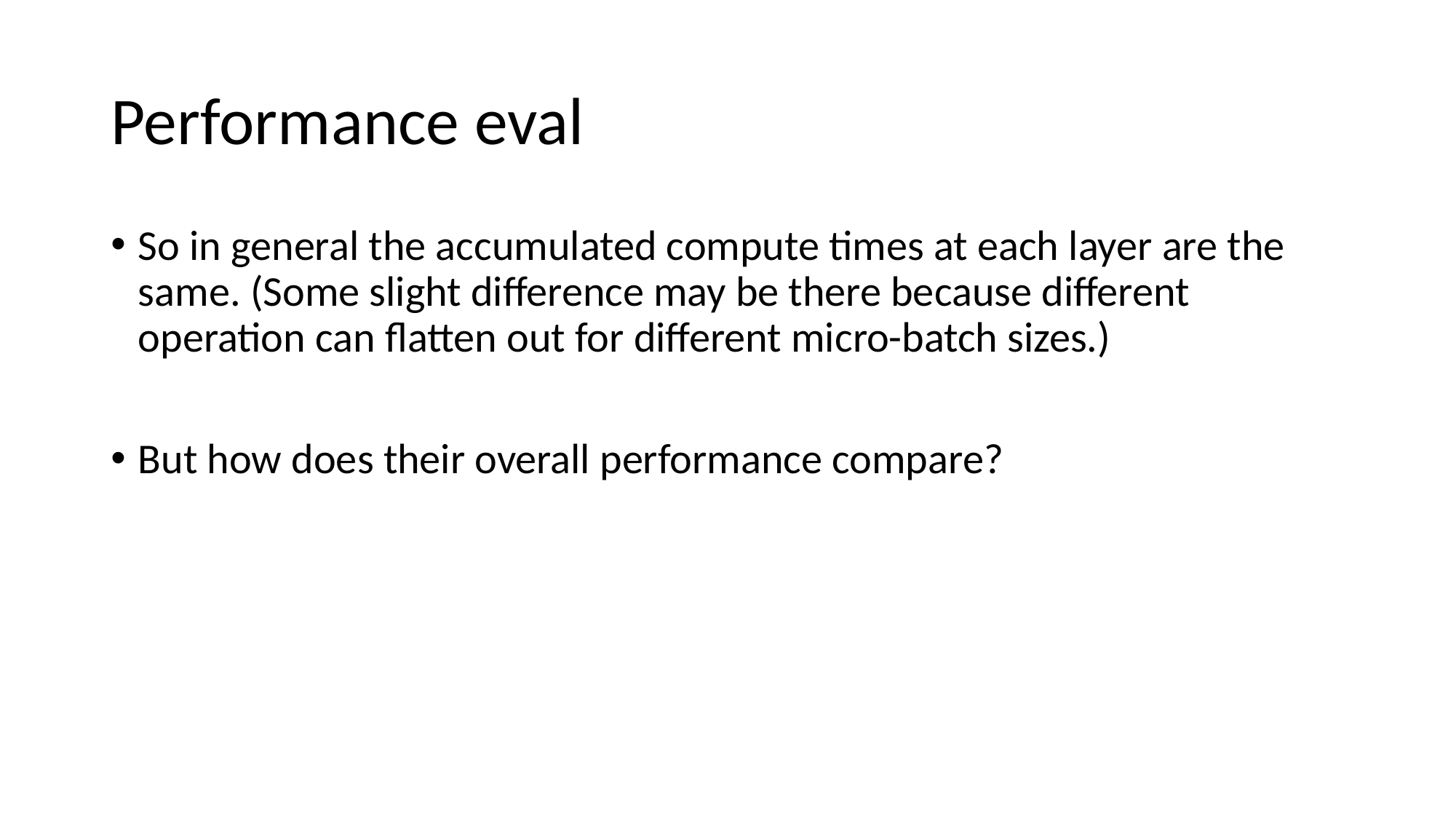

# Performance eval
So in general the accumulated compute times at each layer are the same. (Some slight difference may be there because different operation can flatten out for different micro-batch sizes.)

But how does their overall performance compare?